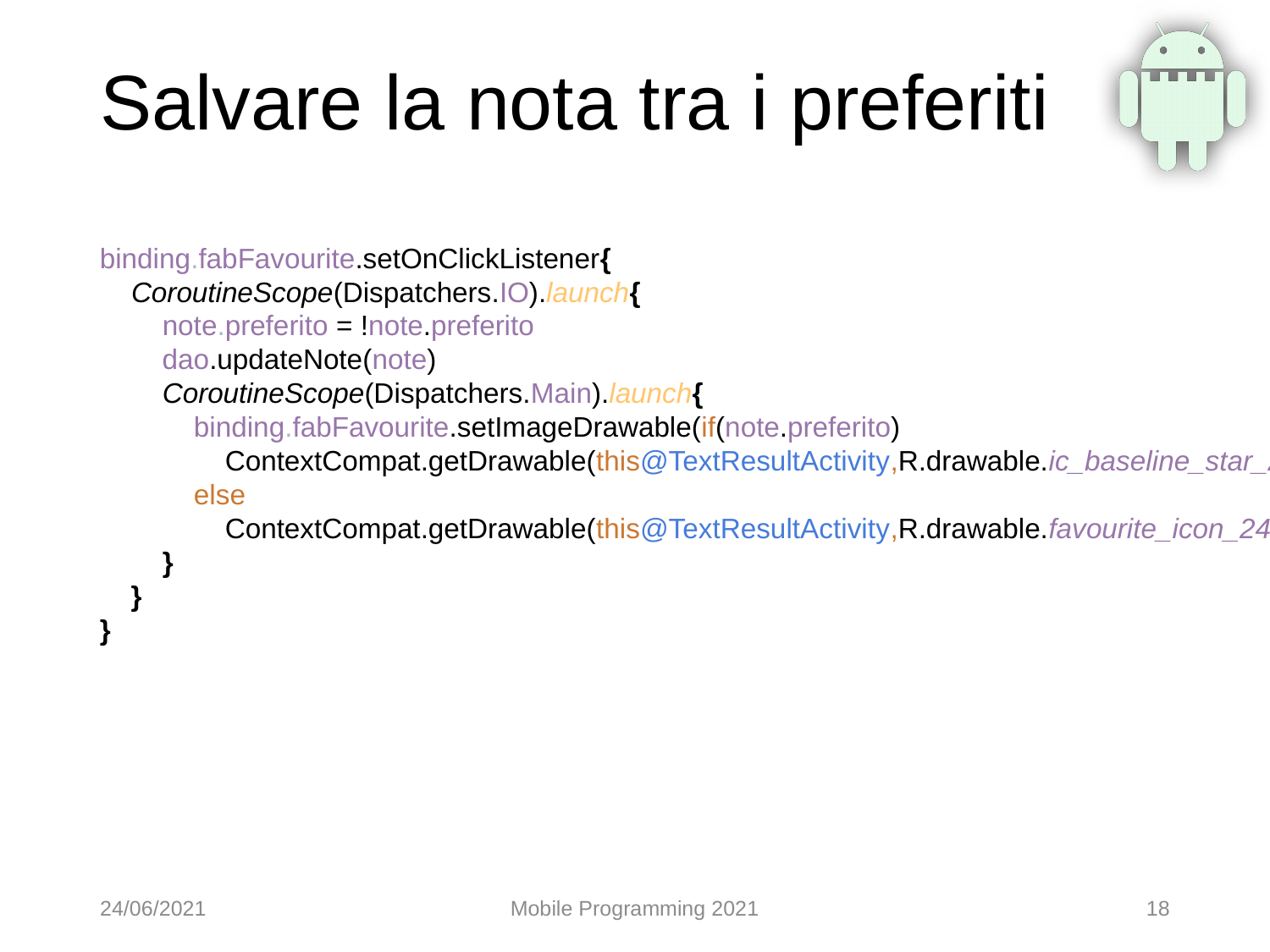

# Salvare la nota tra i preferiti
binding.fabFavourite.setOnClickListener{
    CoroutineScope(Dispatchers.IO).launch{
        note.preferito = !note.preferito
        dao.updateNote(note)
        CoroutineScope(Dispatchers.Main).launch{
            binding.fabFavourite.setImageDrawable(if(note.preferito)
                ContextCompat.getDrawable(this@TextResultActivity,R.drawable.ic_baseline_star_24)
            else
                ContextCompat.getDrawable(this@TextResultActivity,R.drawable.favourite_icon_24))
        }
    }
}
24/06/2021
Mobile Programming 2021
18